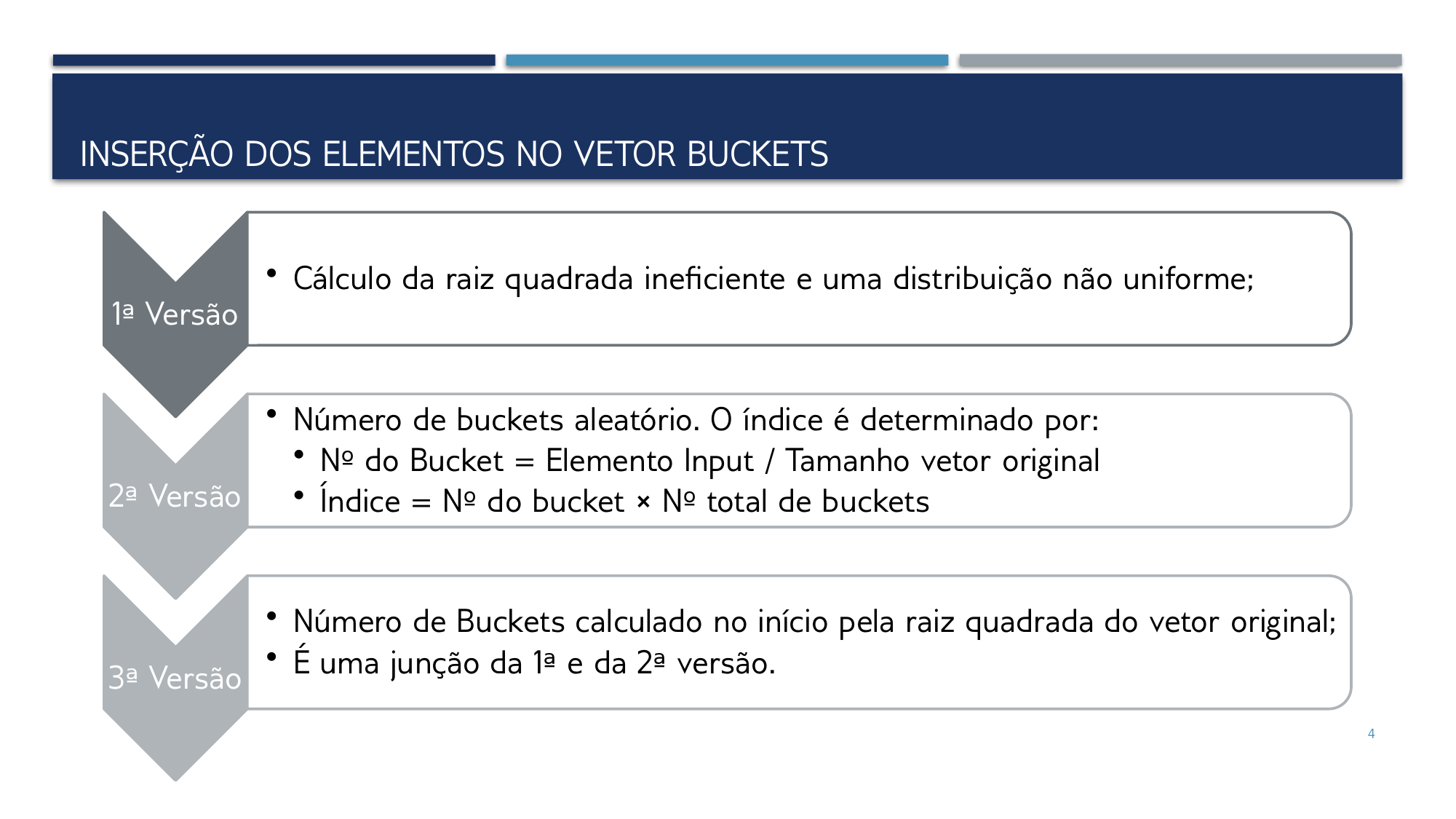

# Inserção dos elementos no vetor buckets
1ª Versão
Cálculo da raiz quadrada ineficiente e uma distribuição não uniforme;
2ª Versão
Número de buckets aleatório. O índice é determinado por:
Nº do Bucket = Elemento Input / Tamanho vetor original
Índice = Nº do bucket × Nº total de buckets
3ª Versão
Número de Buckets calculado no início pela raiz quadrada do vetor original;
É uma junção da 1ª e da 2ª versão.
4